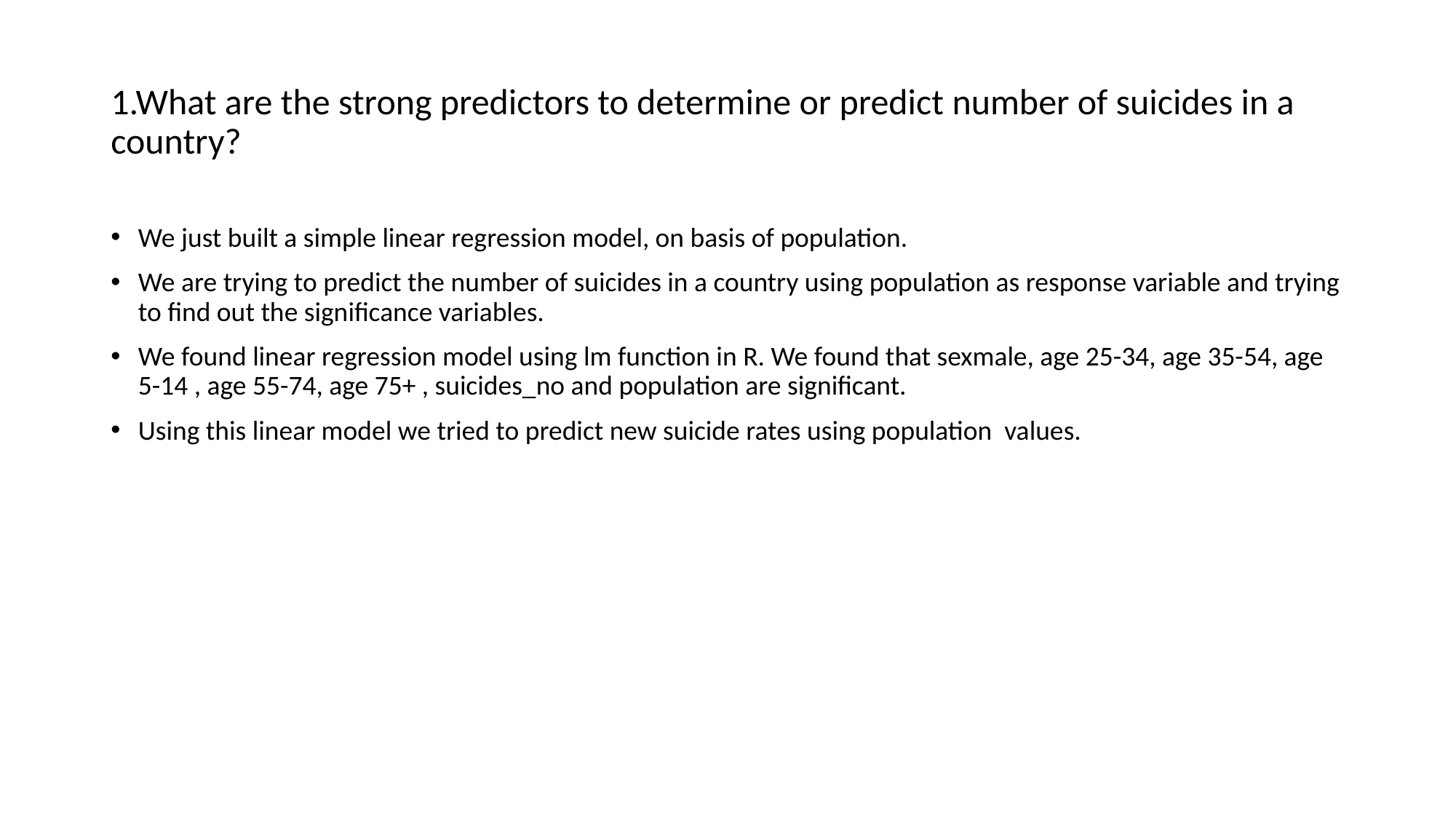

# 1.What are the strong predictors to determine or predict number of suicides in a country?
We just built a simple linear regression model, on basis of population.
We are trying to predict the number of suicides in a country using population as response variable and trying to find out the significance variables.
We found linear regression model using lm function in R. We found that sexmale, age 25-34, age 35-54, age 5-14 , age 55-74, age 75+ , suicides_no and population are significant.
Using this linear model we tried to predict new suicide rates using population  values.